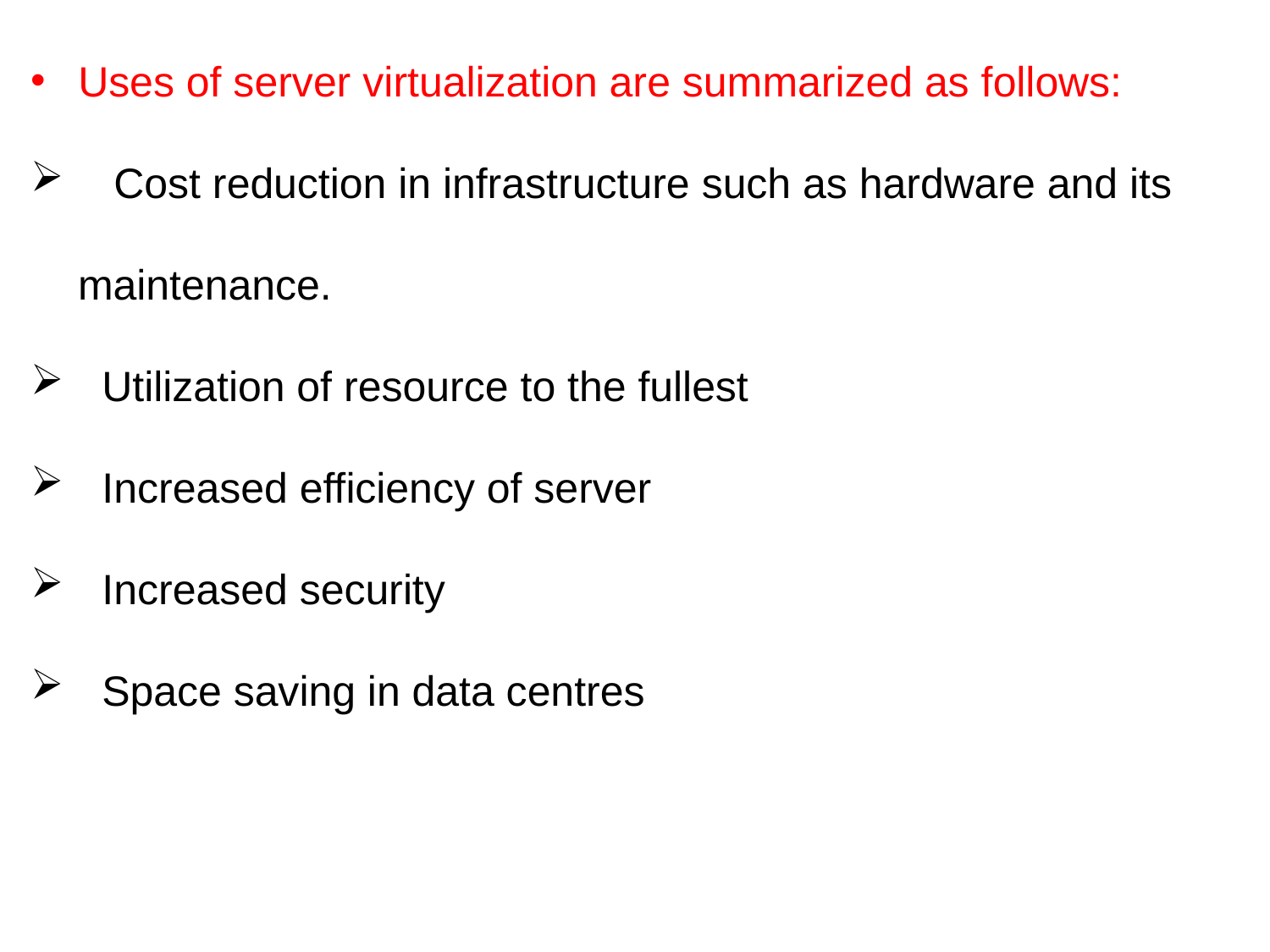

Uses of server virtualization are summarized as follows:
   Cost reduction in infrastructure such as hardware and its
    maintenance.
  Utilization of resource to the fullest
  Increased efficiency of server
  Increased security
  Space saving in data centres